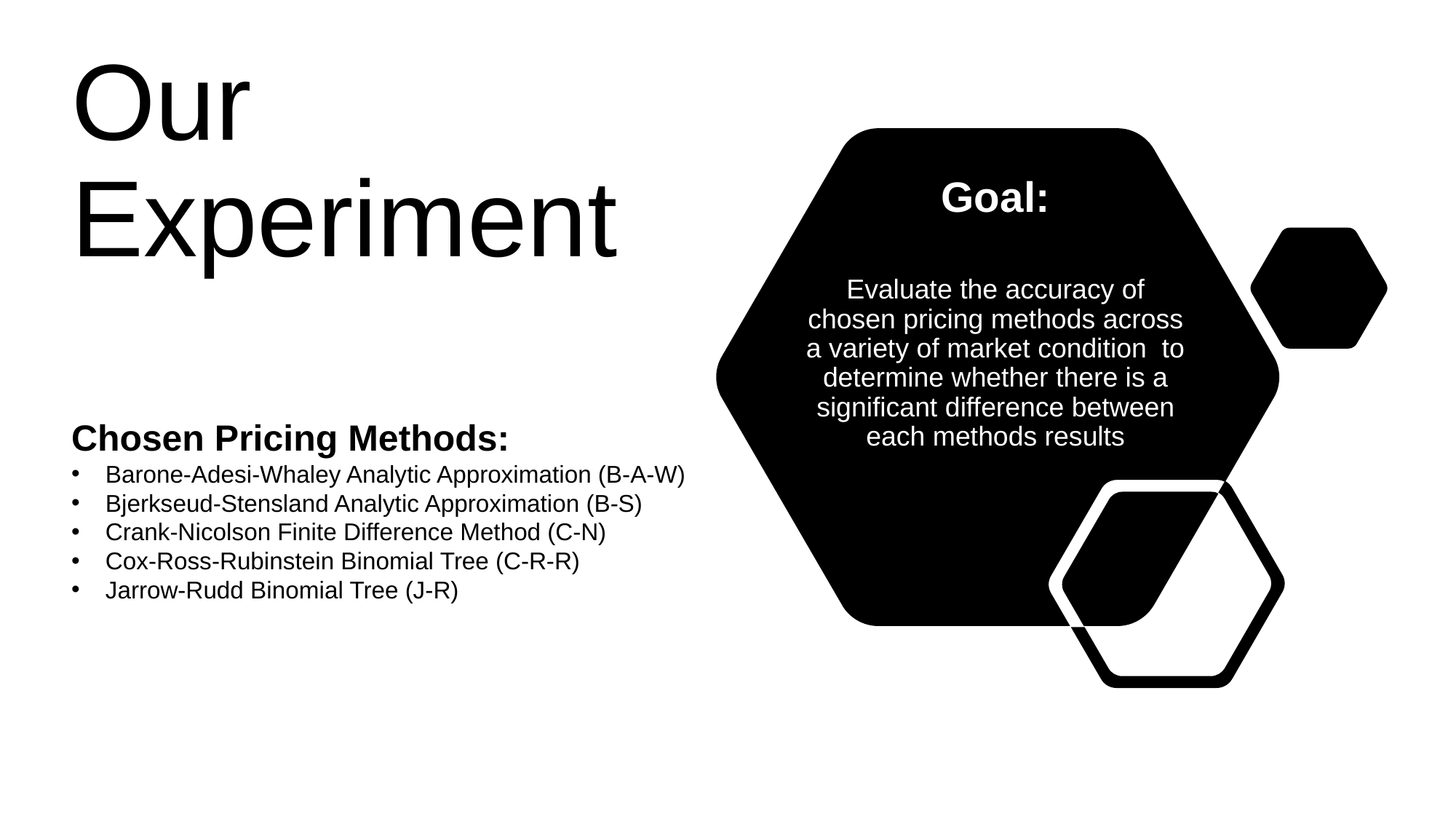

# Our Experiment

Goal:

Evaluate the accuracy of chosen pricing methods across a variety of market condition  to determine whether there is a significant difference between each methods results
Chosen Pricing Methods:
Barone-Adesi-Whaley Analytic Approximation (B-A-W)
Bjerkseud-Stensland Analytic Approximation (B-S)
Crank-Nicolson Finite Difference Method (C-N)
Cox-Ross-Rubinstein Binomial Tree (C-R-R)
Jarrow-Rudd Binomial Tree (J-R)